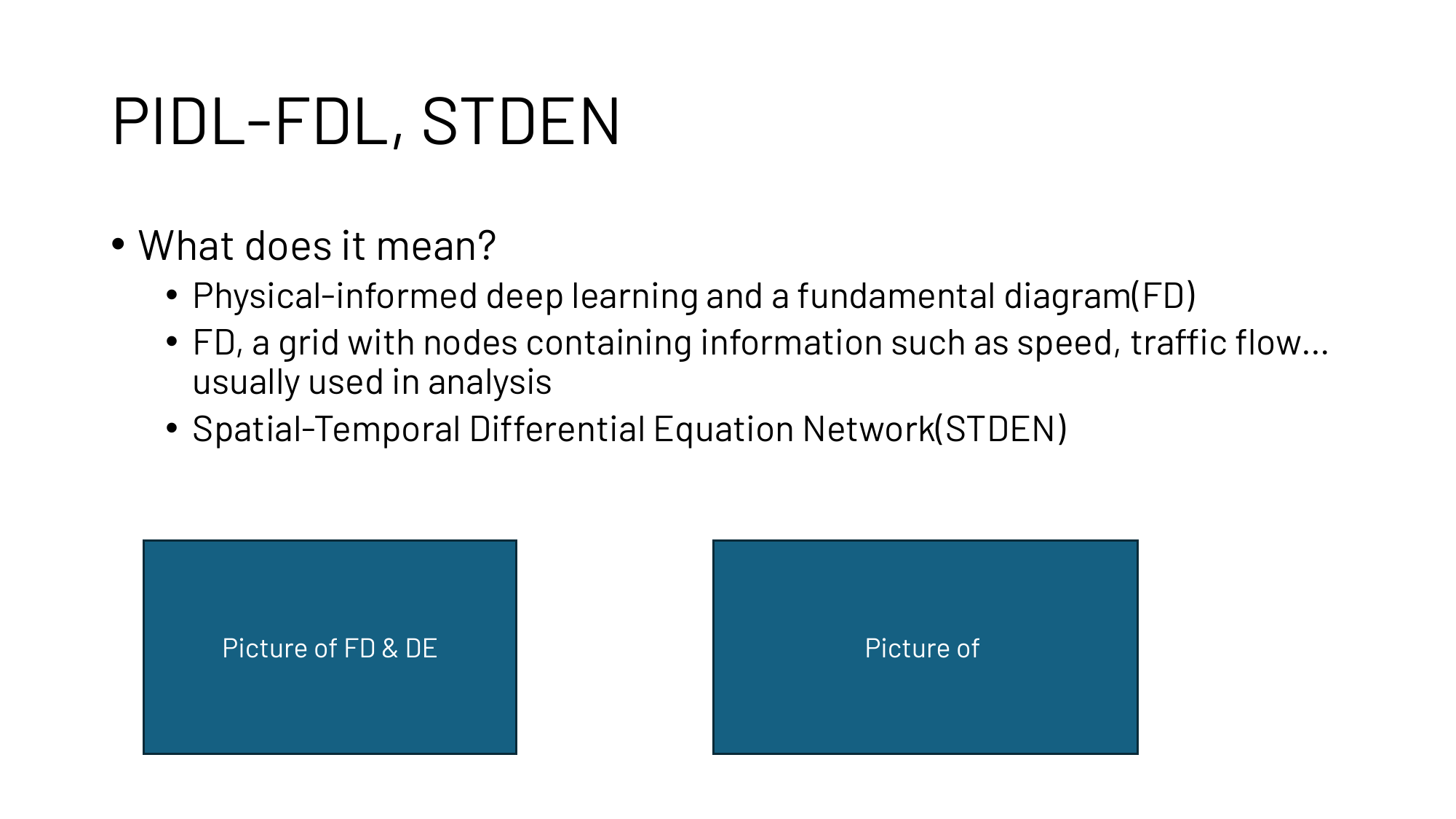

# PIDL-FDL, STDEN
What does it mean?
Physical-informed deep learning and a fundamental diagram(FD)
FD, a grid with nodes containing information such as speed, traffic flow… usually used in analysis
Spatial-Temporal Differential Equation Network(STDEN)
Picture of
Picture of FD & DE